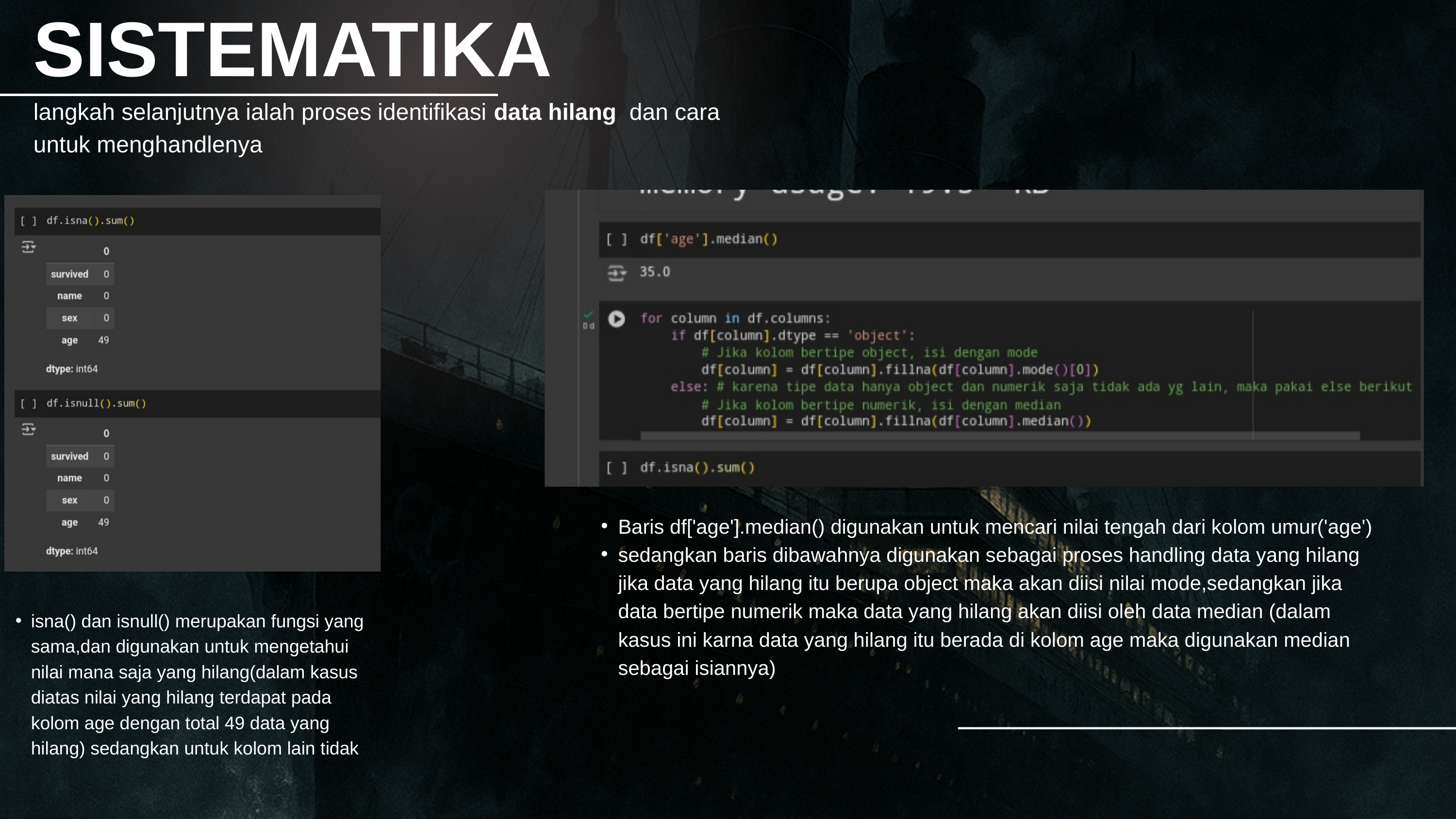

SISTEMATIKA
langkah selanjutnya ialah proses identifikasi data hilang  dan cara untuk menghandlenya

Baris df['age'].median() digunakan untuk mencari nilai tengah dari kolom umur('age')
sedangkan baris dibawahnya digunakan sebagai proses handling data yang hilang jika data yang hilang itu berupa object maka akan diisi nilai mode,sedangkan jika data bertipe numerik maka data yang hilang akan diisi oleh data median (dalam kasus ini karna data yang hilang itu berada di kolom age maka digunakan median sebagai isiannya)
isna() dan isnull() merupakan fungsi yang sama,dan digunakan untuk mengetahui nilai mana saja yang hilang(dalam kasus diatas nilai yang hilang terdapat pada kolom age dengan total 49 data yang hilang) sedangkan untuk kolom lain tidak